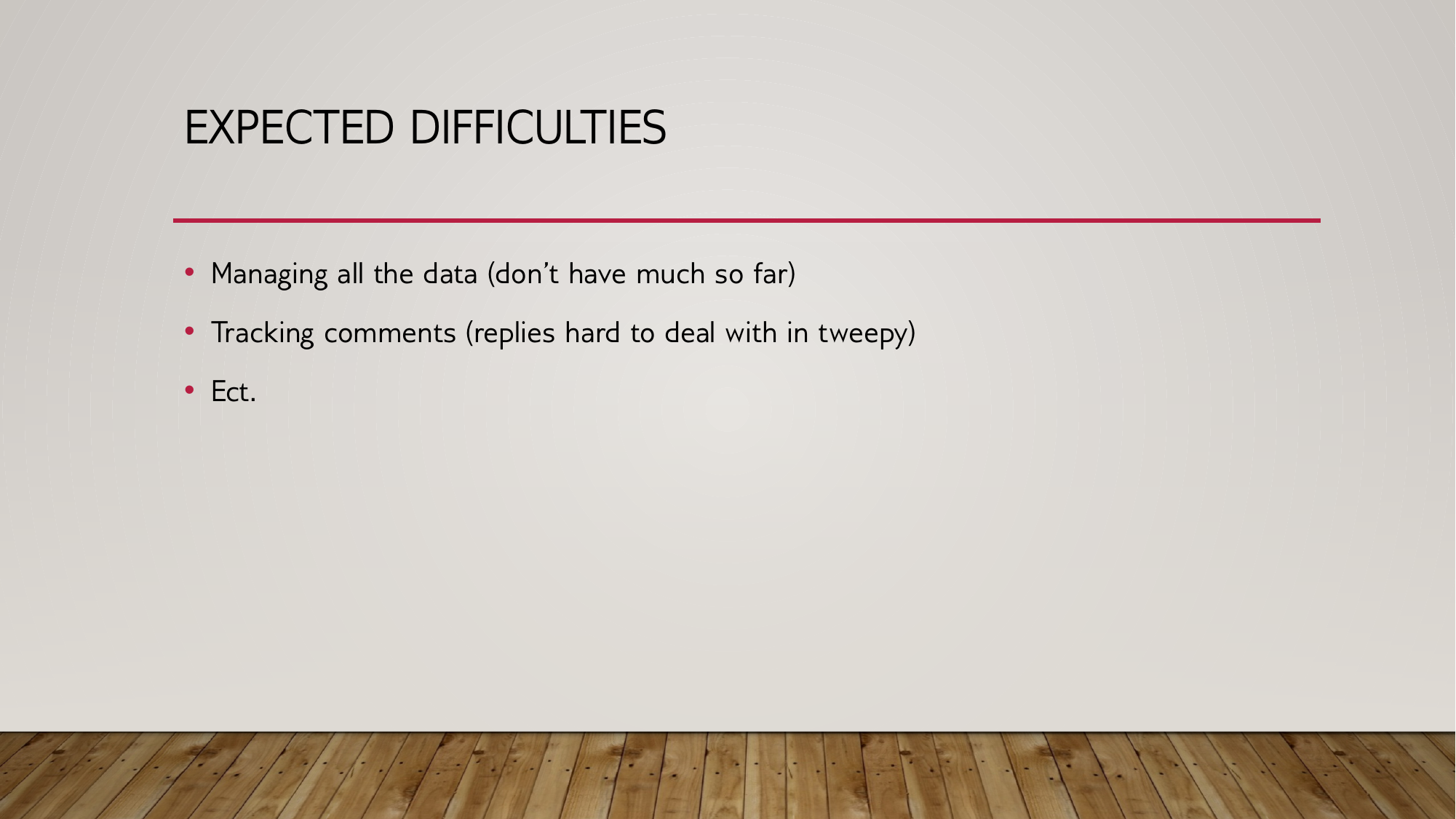

# Expected Difficulties
Managing all the data (don’t have much so far)
Tracking comments (replies hard to deal with in tweepy)
Ect.